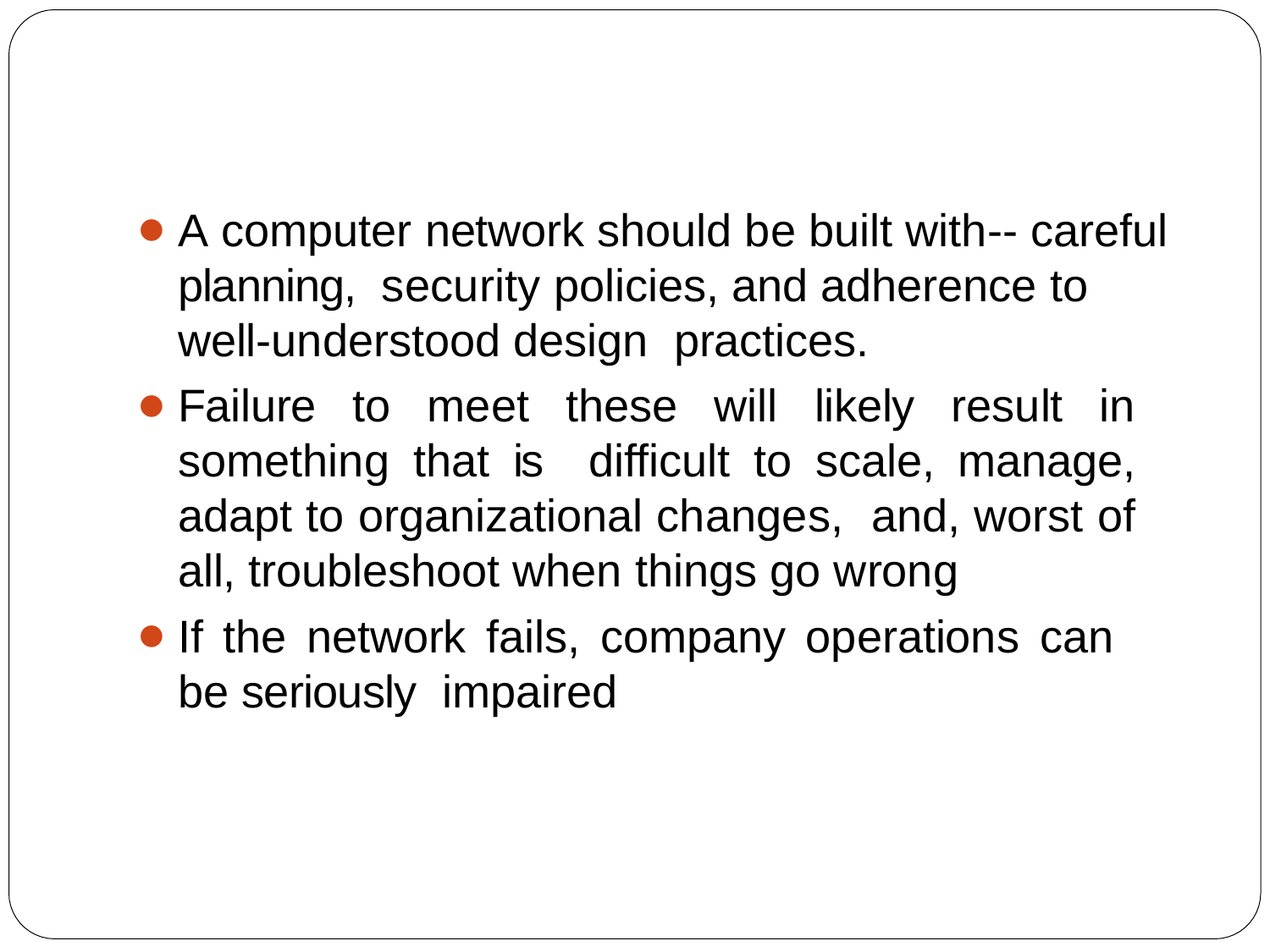

A computer network should be built with-- careful planning,  security policies, and adherence to well-understood design  practices.
Failure to meet these will likely result in something that is  difficult to scale, manage, adapt to organizational changes,  and, worst of all, troubleshoot when things go wrong
If the network fails, company operations can be seriously  impaired